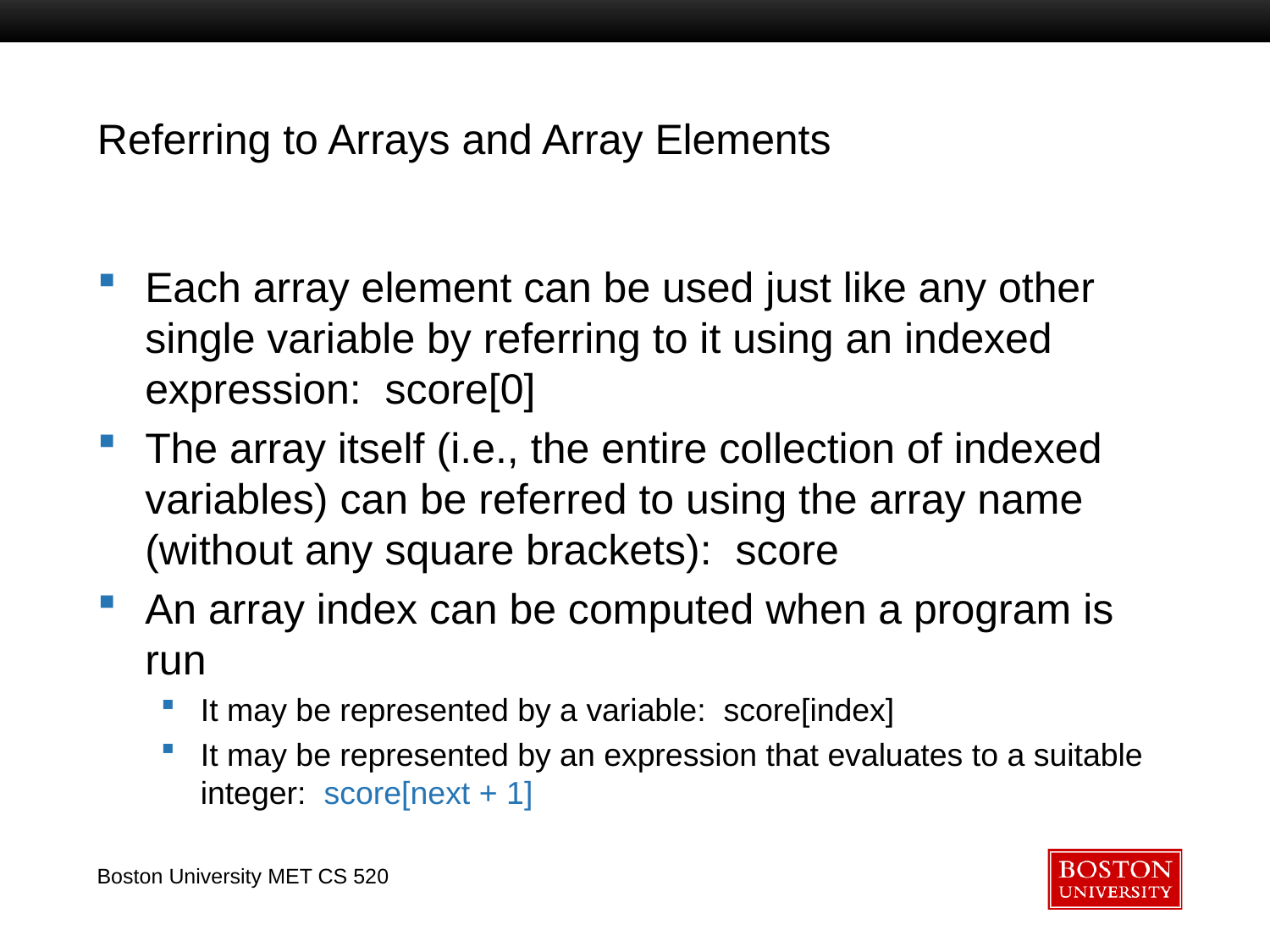

# Referring to Arrays and Array Elements
Each array element can be used just like any other single variable by referring to it using an indexed expression:  score[0]
The array itself (i.e., the entire collection of indexed variables) can be referred to using the array name (without any square brackets):  score
An array index can be computed when a program is run
It may be represented by a variable:  score[index]
It may be represented by an expression that evaluates to a suitable integer:  score[next + 1]